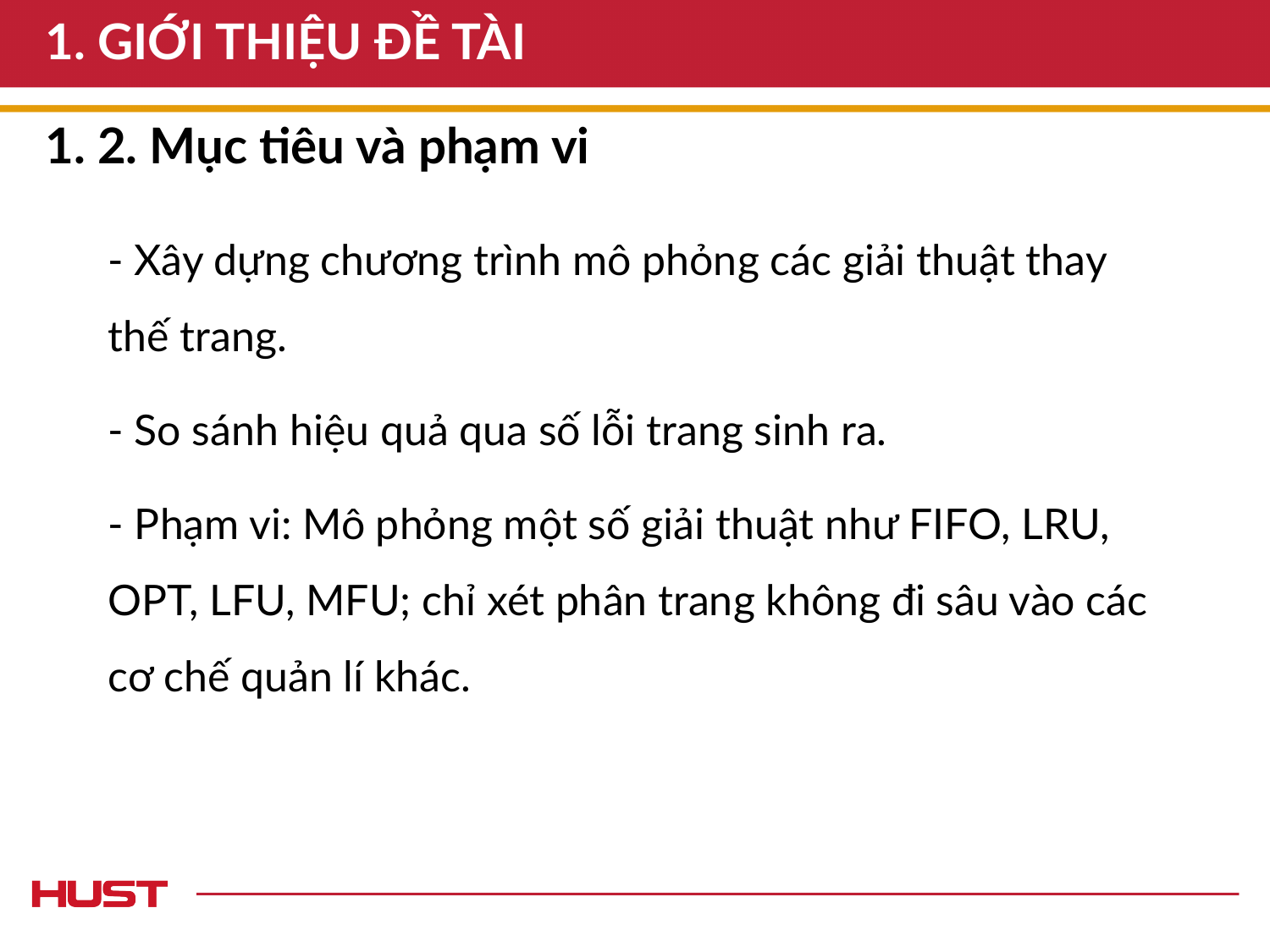

# 1. GIỚI THIỆU ĐỀ TÀI
1. 2. Mục tiêu và phạm vi
- Xây dựng chương trình mô phỏng các giải thuật thay thế trang.
- So sánh hiệu quả qua số lỗi trang sinh ra.
- Phạm vi: Mô phỏng một số giải thuật như FIFO, LRU, OPT, LFU, MFU; chỉ xét phân trang không đi sâu vào các cơ chế quản lí khác.